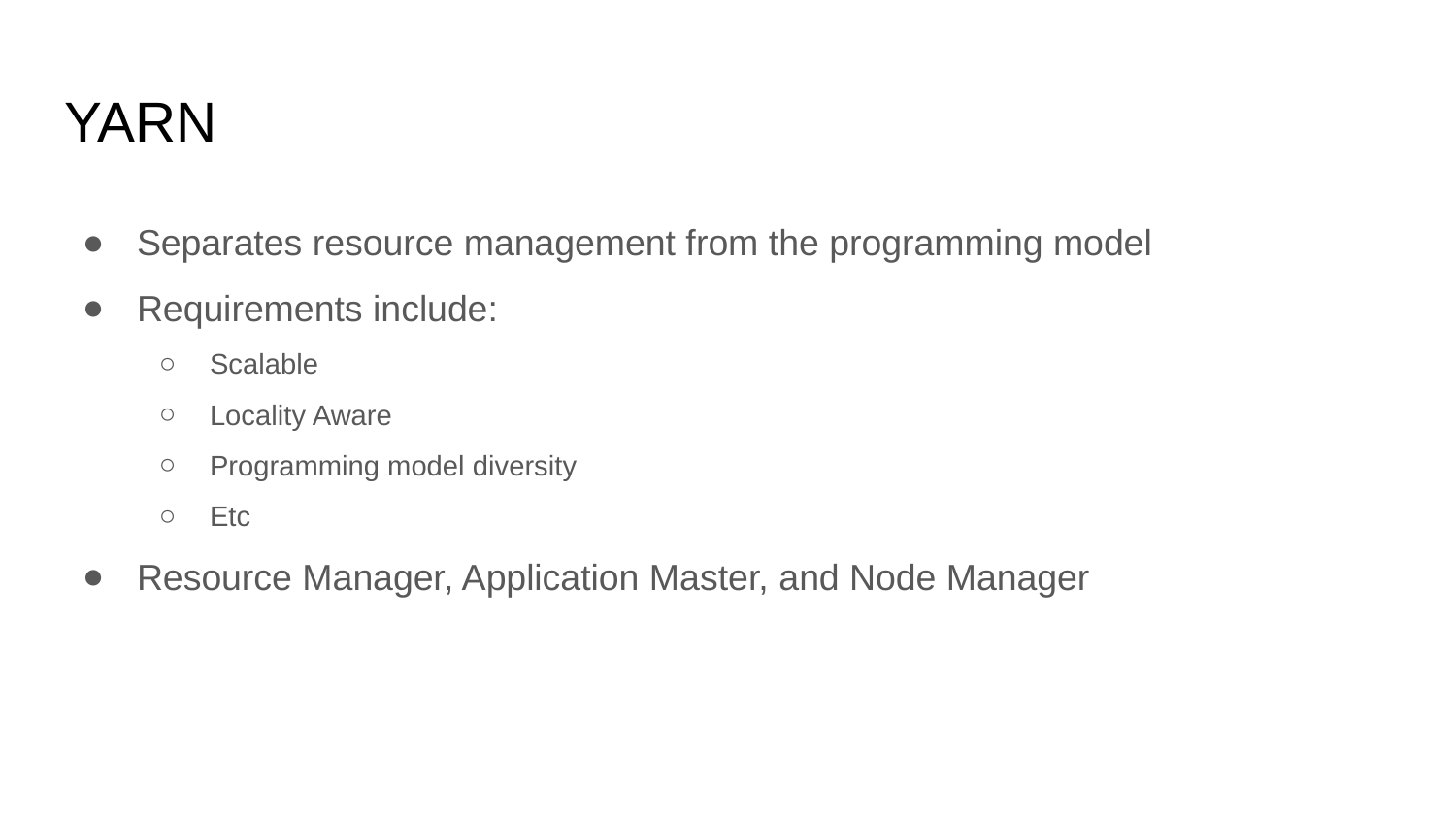

# YARN
Separates resource management from the programming model
Requirements include:
Scalable
Locality Aware
Programming model diversity
Etc
Resource Manager, Application Master, and Node Manager